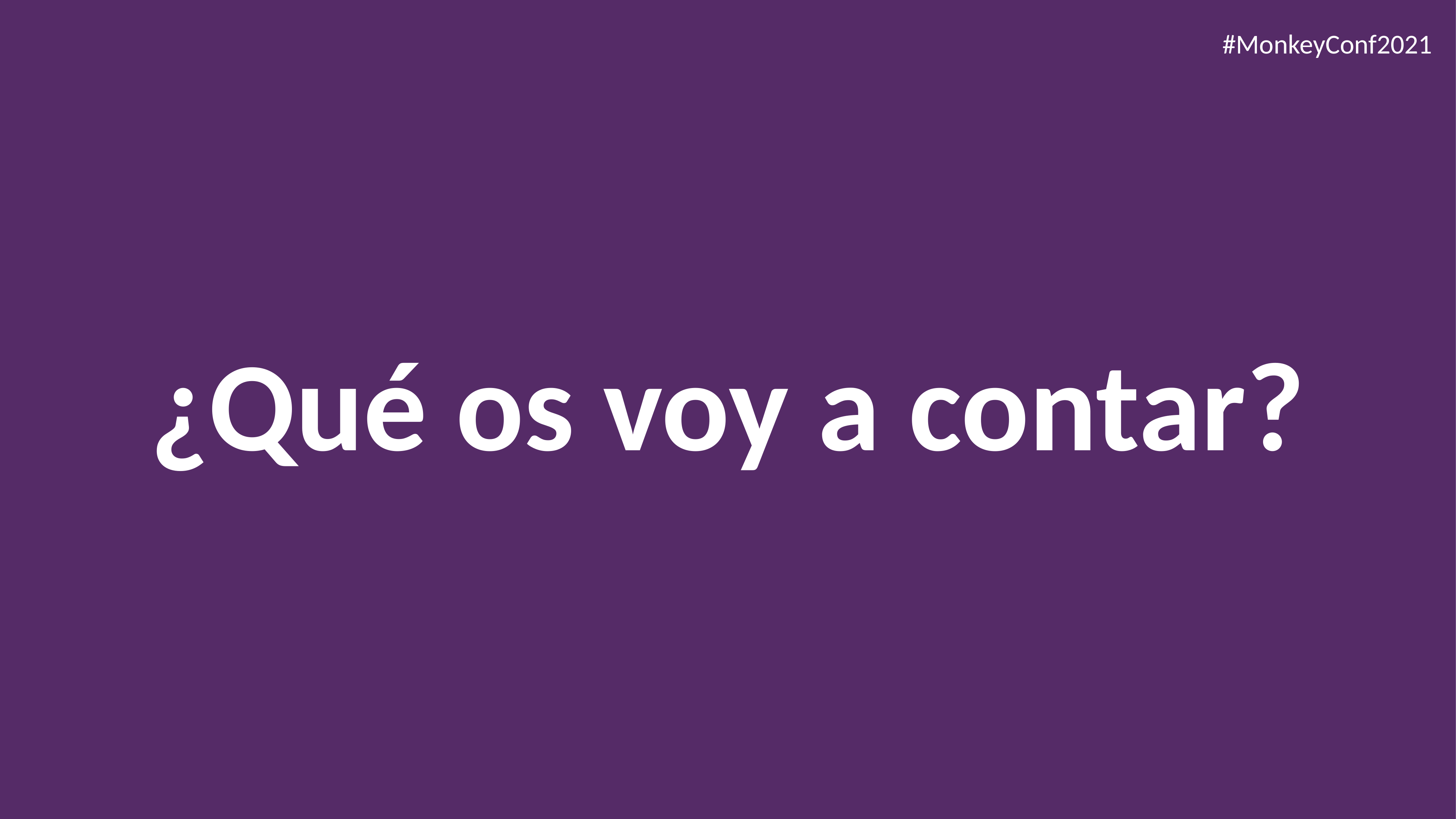

#MonkeyConf2021
# ¿Qué os voy a contar?